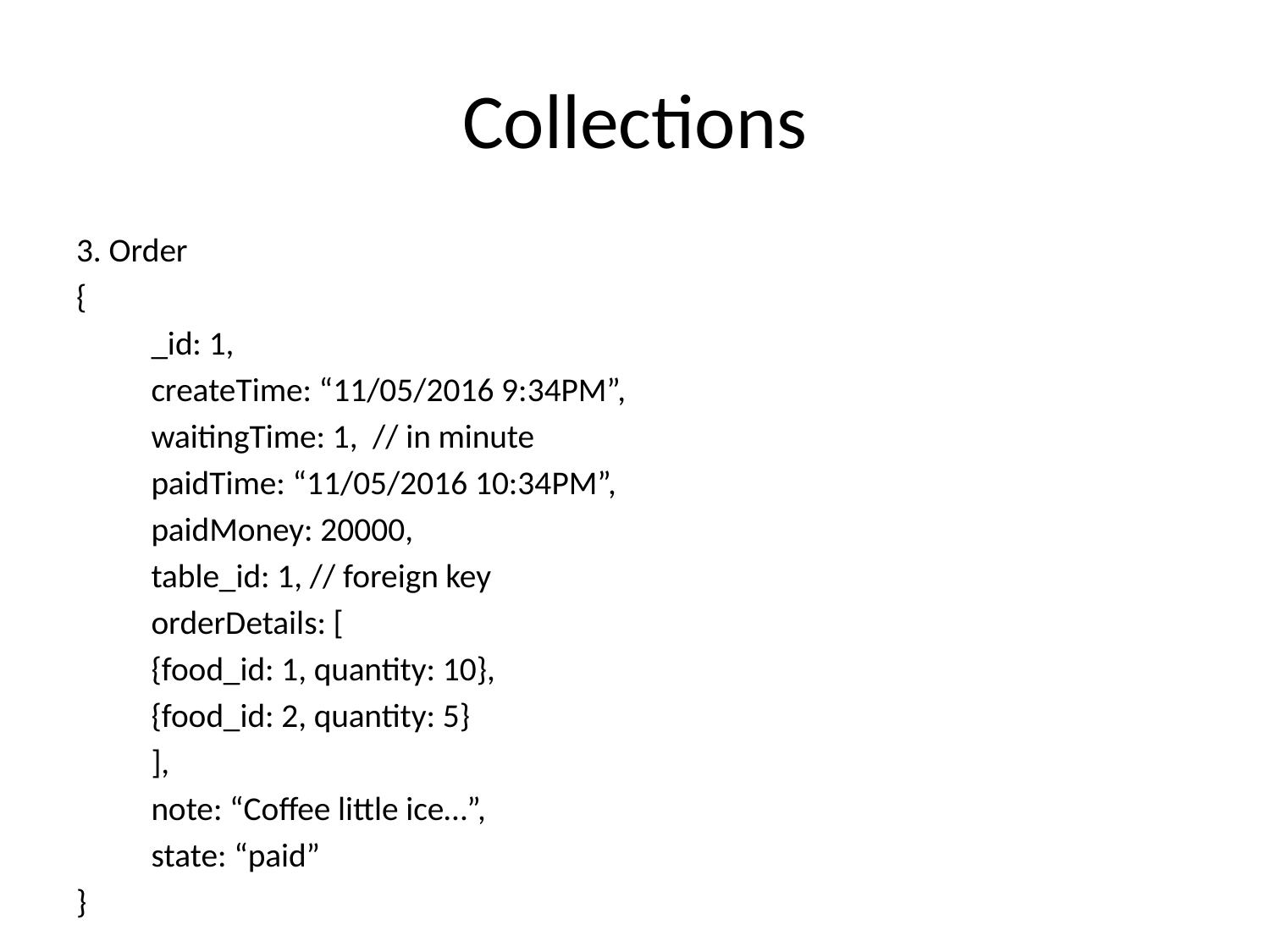

# Collections
3. Order
{
	_id: 1,
	createTime: “11/05/2016 9:34PM”,
	waitingTime: 1,  // in minute
	paidTime: “11/05/2016 10:34PM”,
	paidMoney: 20000,
	table_id: 1, // foreign key
	orderDetails: [
		{food_id: 1, quantity: 10},
		{food_id: 2, quantity: 5}
	],
	note: “Coffee little ice…”,
	state: “paid”
}